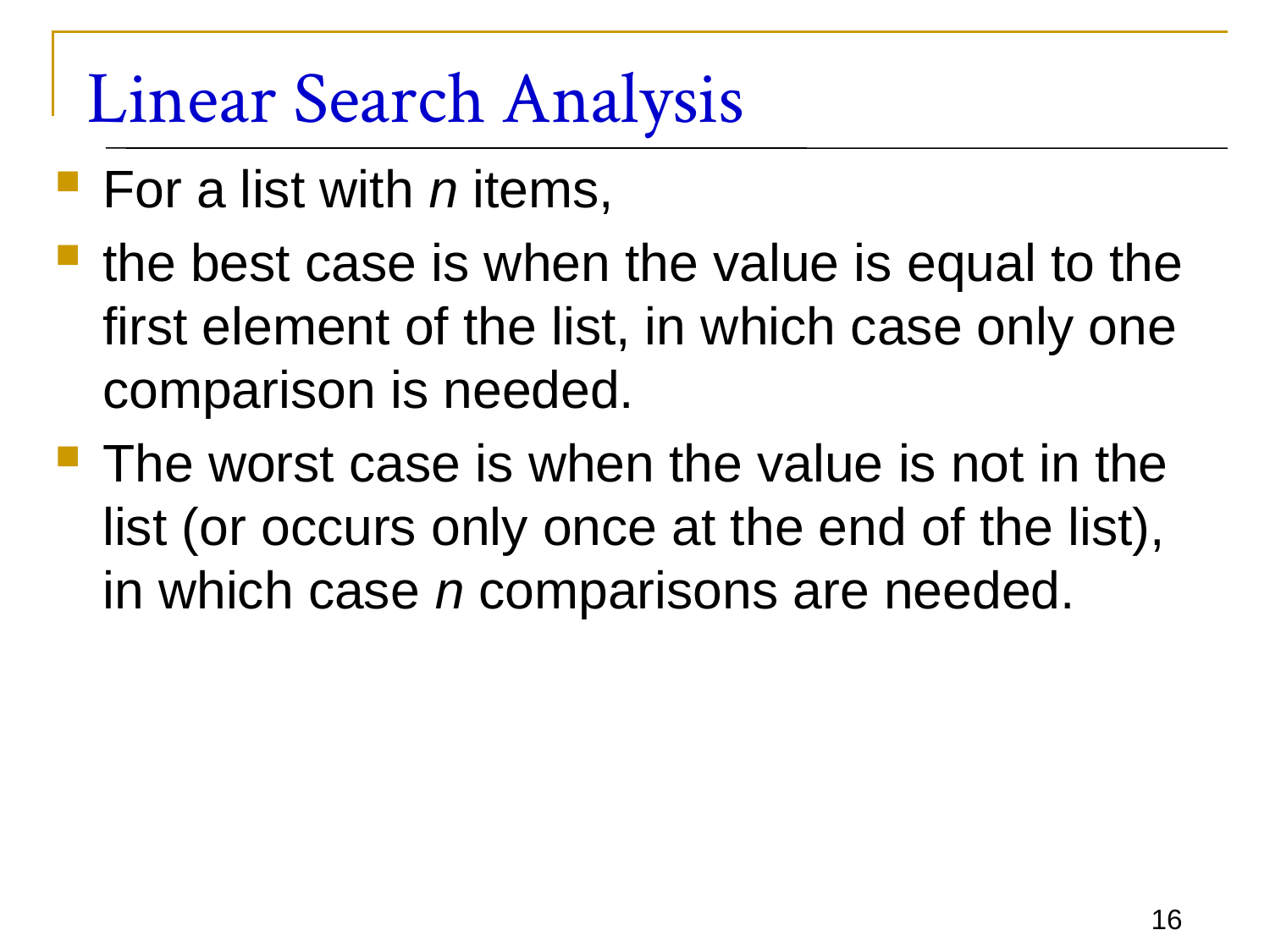

# Linear Search Analysis
For a list with n items,
the best case is when the value is equal to the first element of the list, in which case only one comparison is needed.
The worst case is when the value is not in the list (or occurs only once at the end of the list), in which case n comparisons are needed.